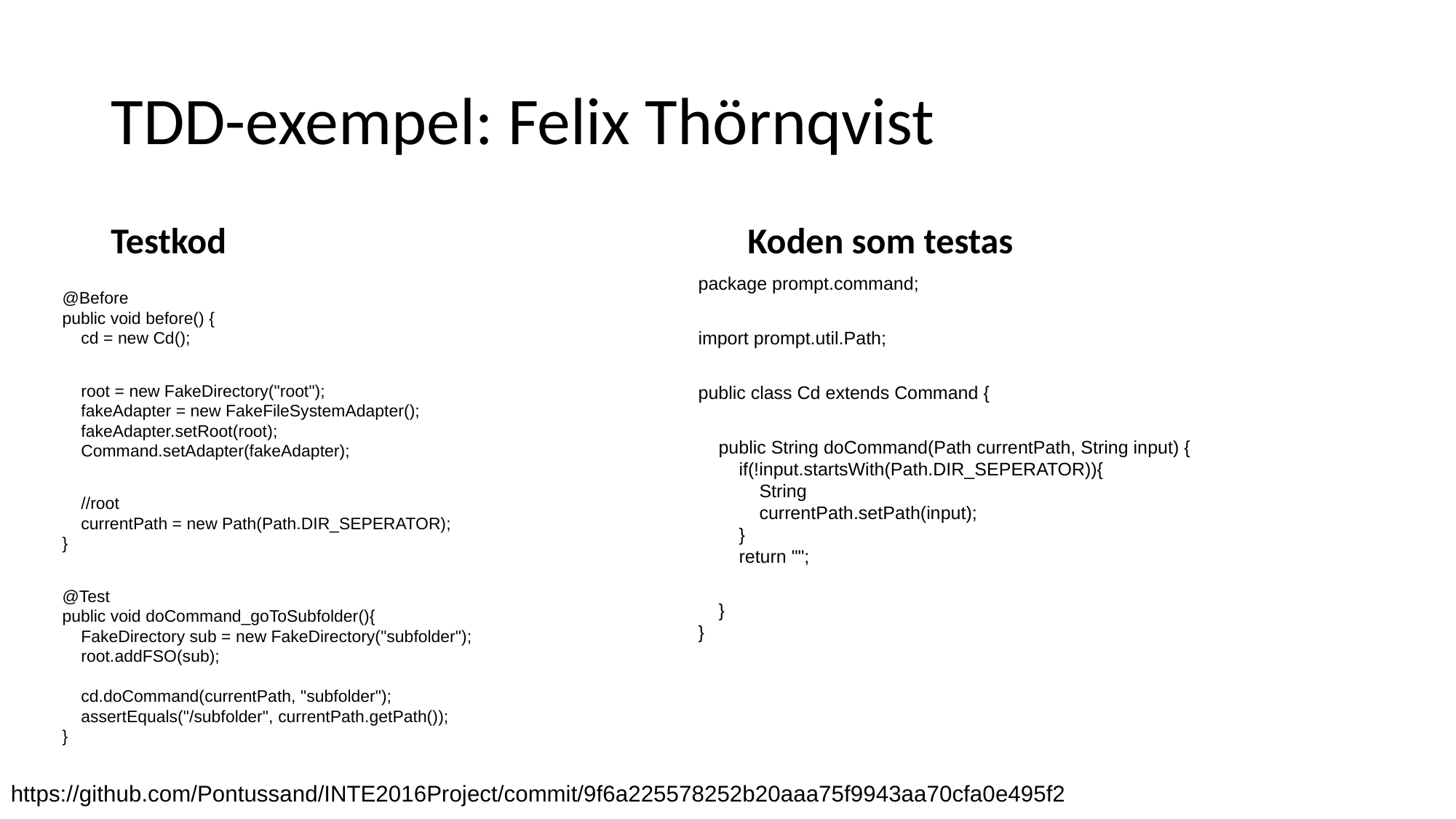

TDD-exempel: Felix Thörnqvist
Testkod
Koden som testas
package prompt.command;

import prompt.util.Path;

public class Cd extends Command {

    public String doCommand(Path currentPath, String input) {
        if(!input.startsWith(Path.DIR_SEPERATOR)){
            String
            currentPath.setPath(input);
        }
        return "";

    }
}
@Before
public void before() {
    cd = new Cd();

    root = new FakeDirectory("root");
    fakeAdapter = new FakeFileSystemAdapter();
    fakeAdapter.setRoot(root);
    Command.setAdapter(fakeAdapter);

    //root
    currentPath = new Path(Path.DIR_SEPERATOR);
}

@Test
public void doCommand_goToSubfolder(){
    FakeDirectory sub = new FakeDirectory("subfolder");
    root.addFSO(sub);

    cd.doCommand(currentPath, "subfolder");
    assertEquals("/subfolder", currentPath.getPath());
}

https://github.com/Pontussand/INTE2016Project/commit/9f6a225578252b20aaa75f9943aa70cfa0e495f2